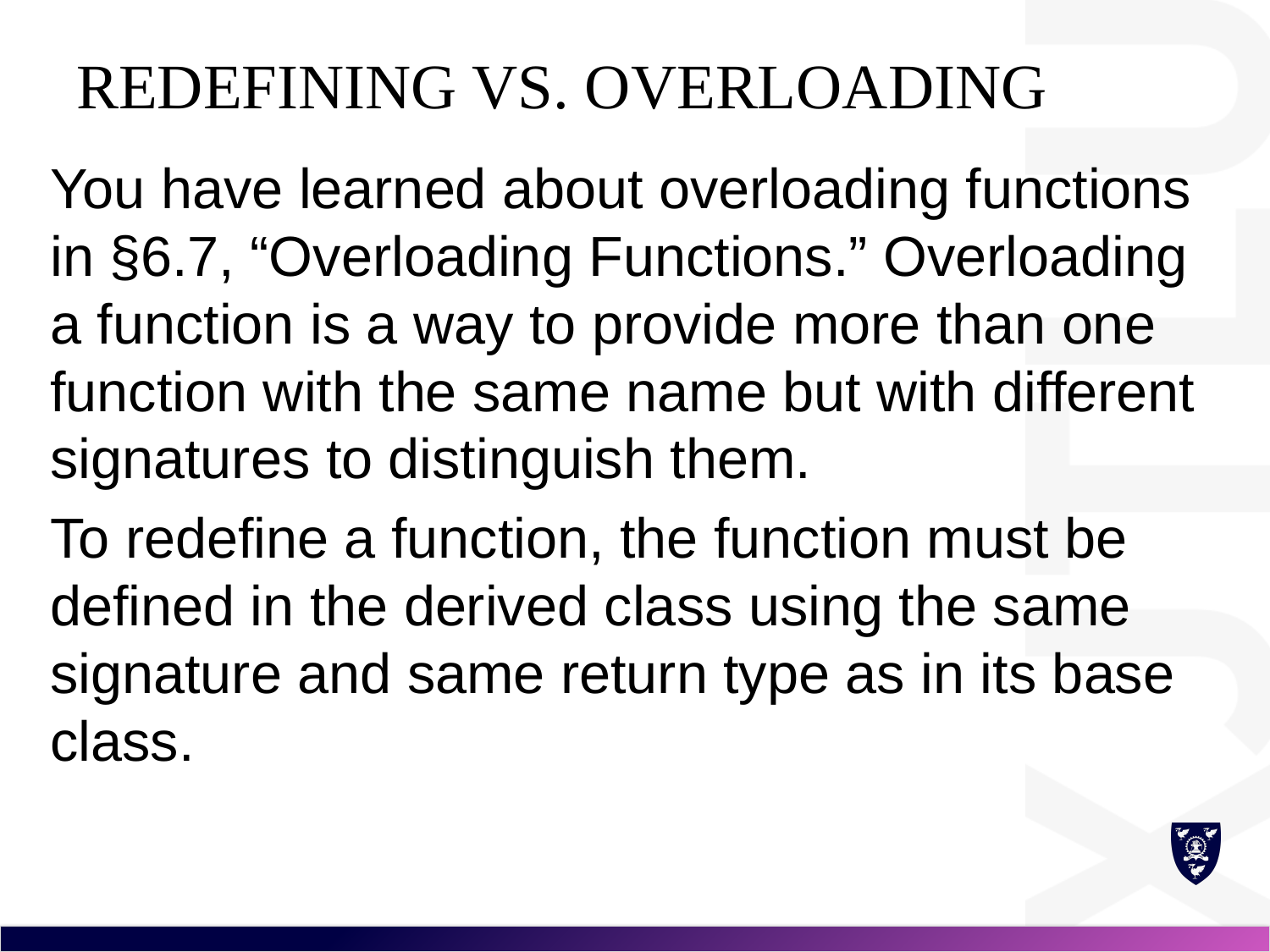

# redefining vs. overloading
You have learned about overloading functions in §6.7, “Overloading Functions.” Overloading a function is a way to provide more than one function with the same name but with different signatures to distinguish them.
To redefine a function, the function must be defined in the derived class using the same signature and same return type as in its base class.
15